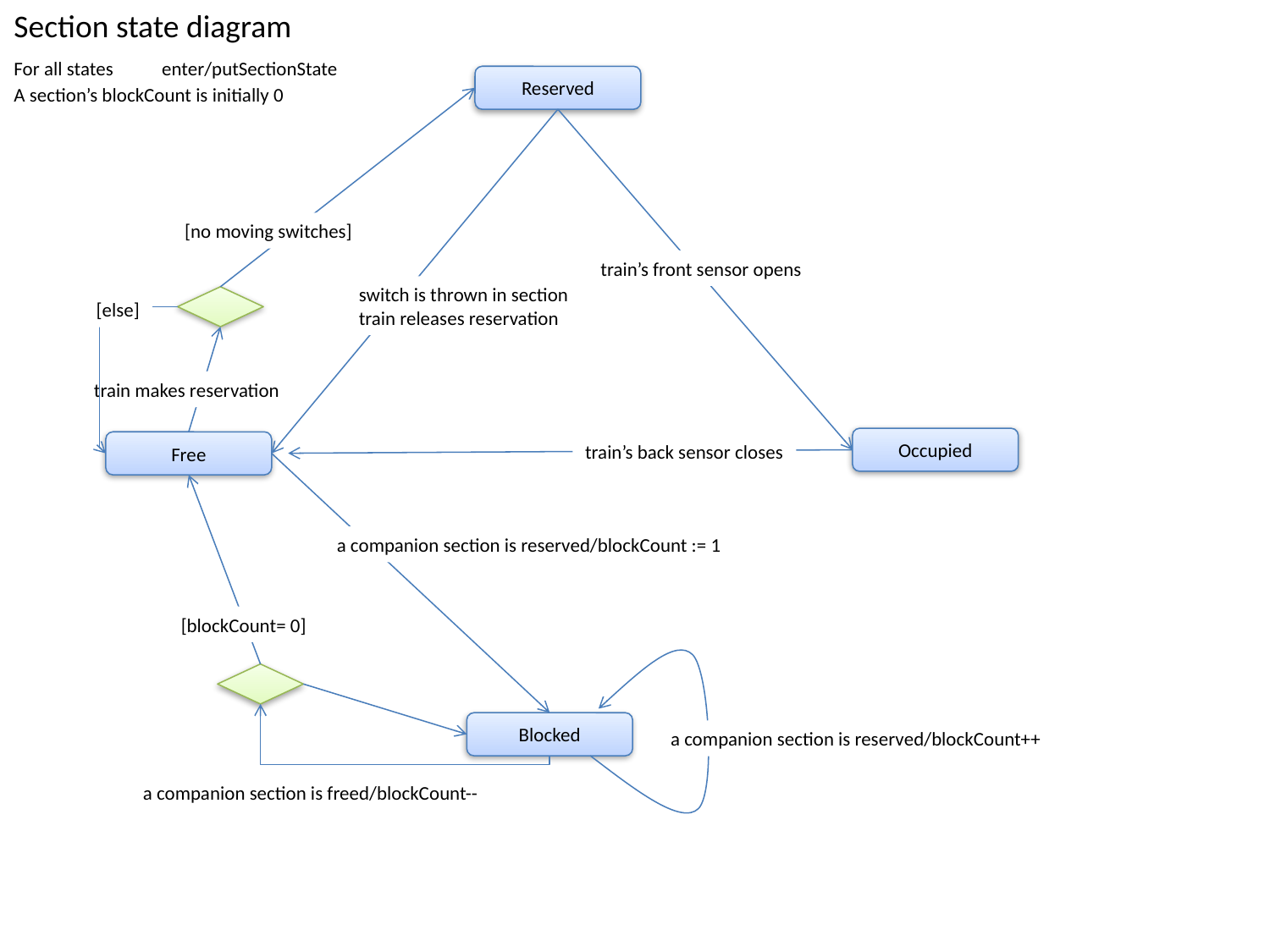

Section state diagram
For all states           enter/putSectionState
A section’s blockCount is initially 0
Reserved
[no moving switches]
train’s front sensor opens
switch is thrown in section
train releases reservation

[else]
train makes reservation
Occupied
Free
train’s back sensor closes
a companion section is reserved/blockCount := 1
[blockCount= 0]

Blocked
a companion section is reserved/blockCount++
a companion section is freed/blockCount--